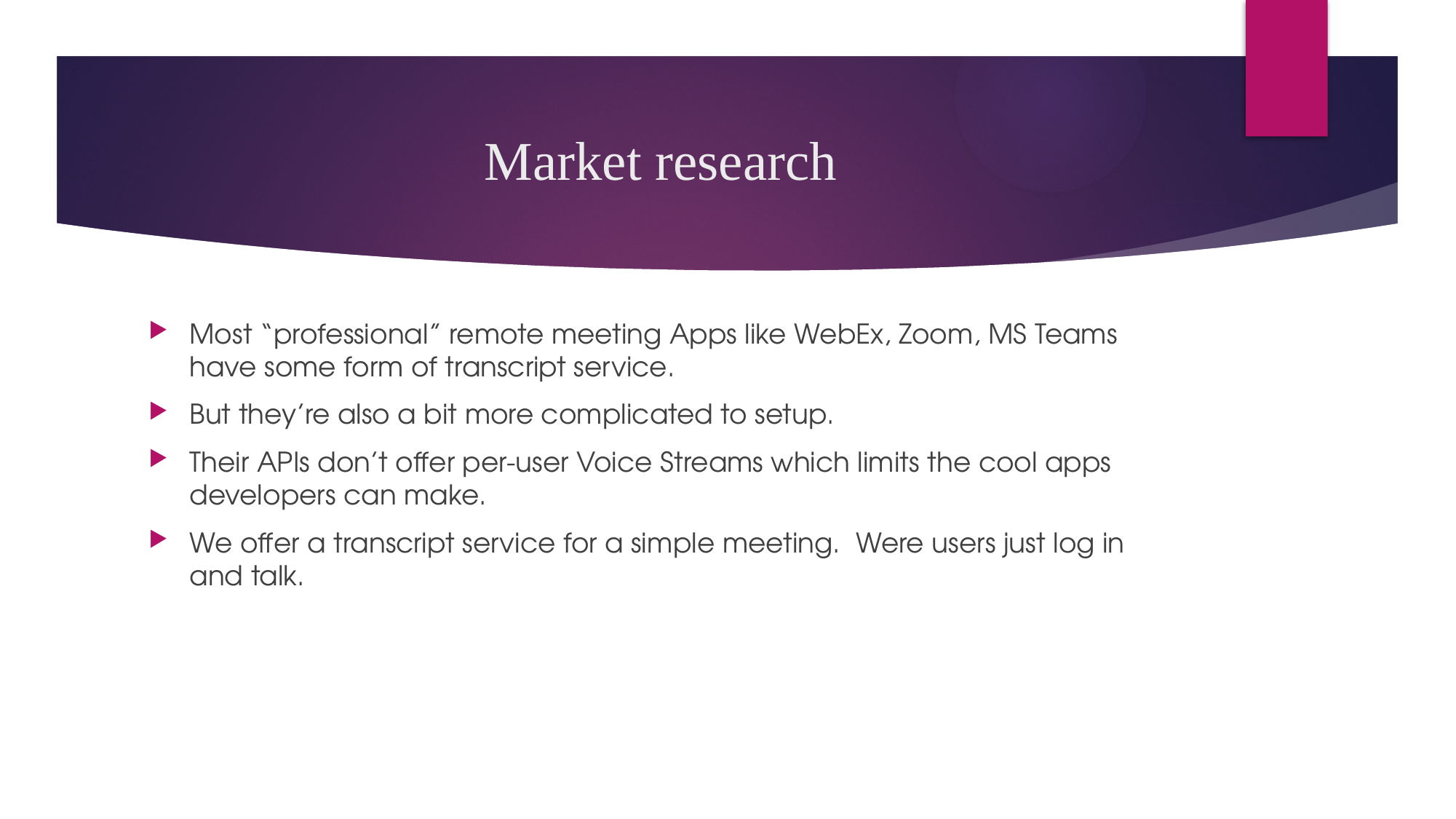

# Market research
Most “professional” remote meeting Apps like WebEx, Zoom, MS Teams have some form of transcript service.
But they’re also a bit more complicated to setup.
Their APIs don’t offer per-user Voice Streams which limits the cool apps developers can make.
We offer a transcript service for a simple meeting.  Were users just log in and talk.